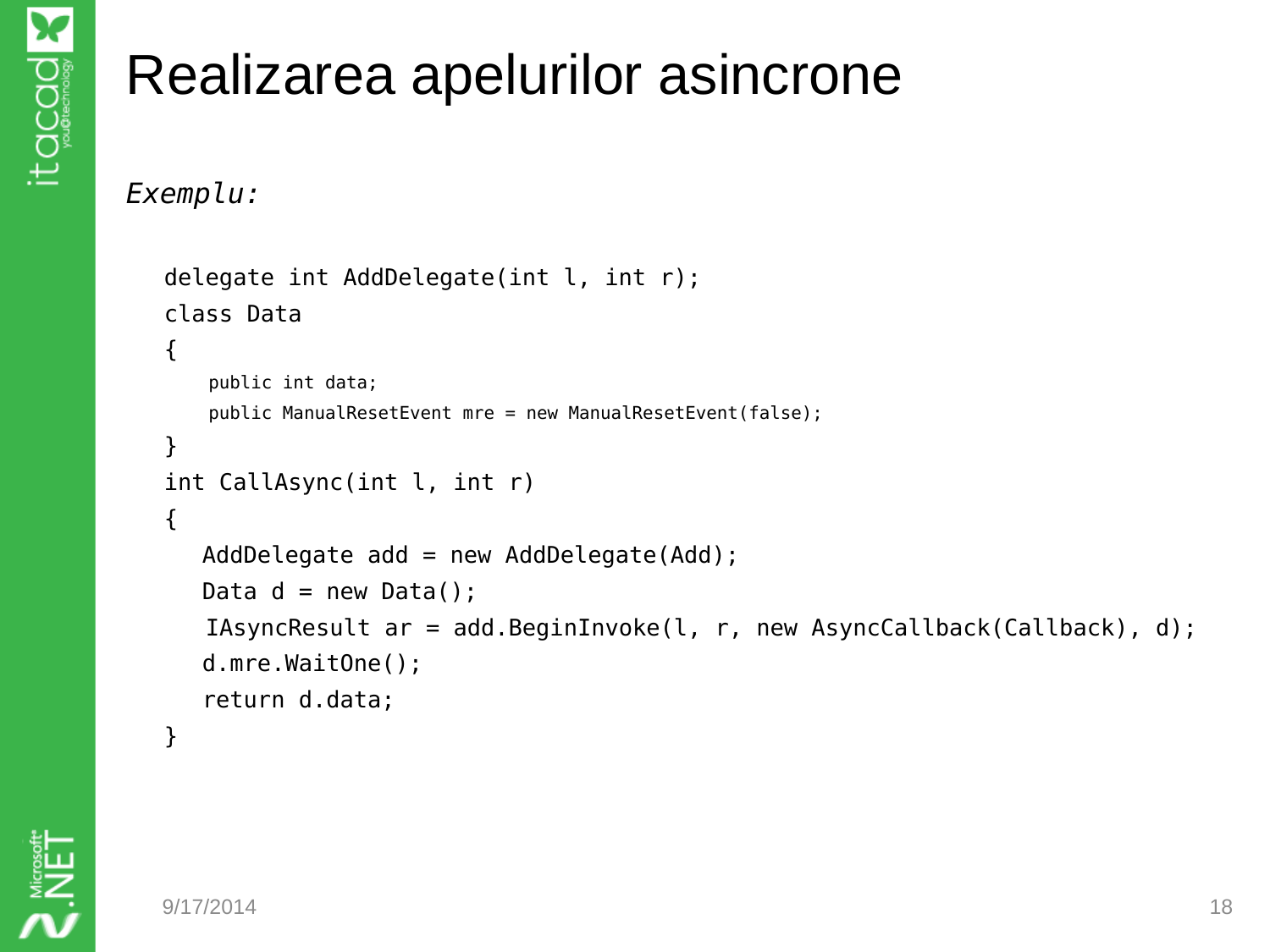

# Realizarea apelurilor asincrone
Exemplu:

delegate int AddDelegate(int l, int r);
class Data
{
public int data;
public ManualResetEvent mre = new ManualResetEvent(false);
}
int CallAsync(int l, int r)
{
	AddDelegate add = new AddDelegate(Add);
	Data d = new Data();
   IAsyncResult ar = add.BeginInvoke(l, r, new AsyncCallback(Callback), d);
	d.mre.WaitOne();
	return d.data;
}
9/17/2014
18